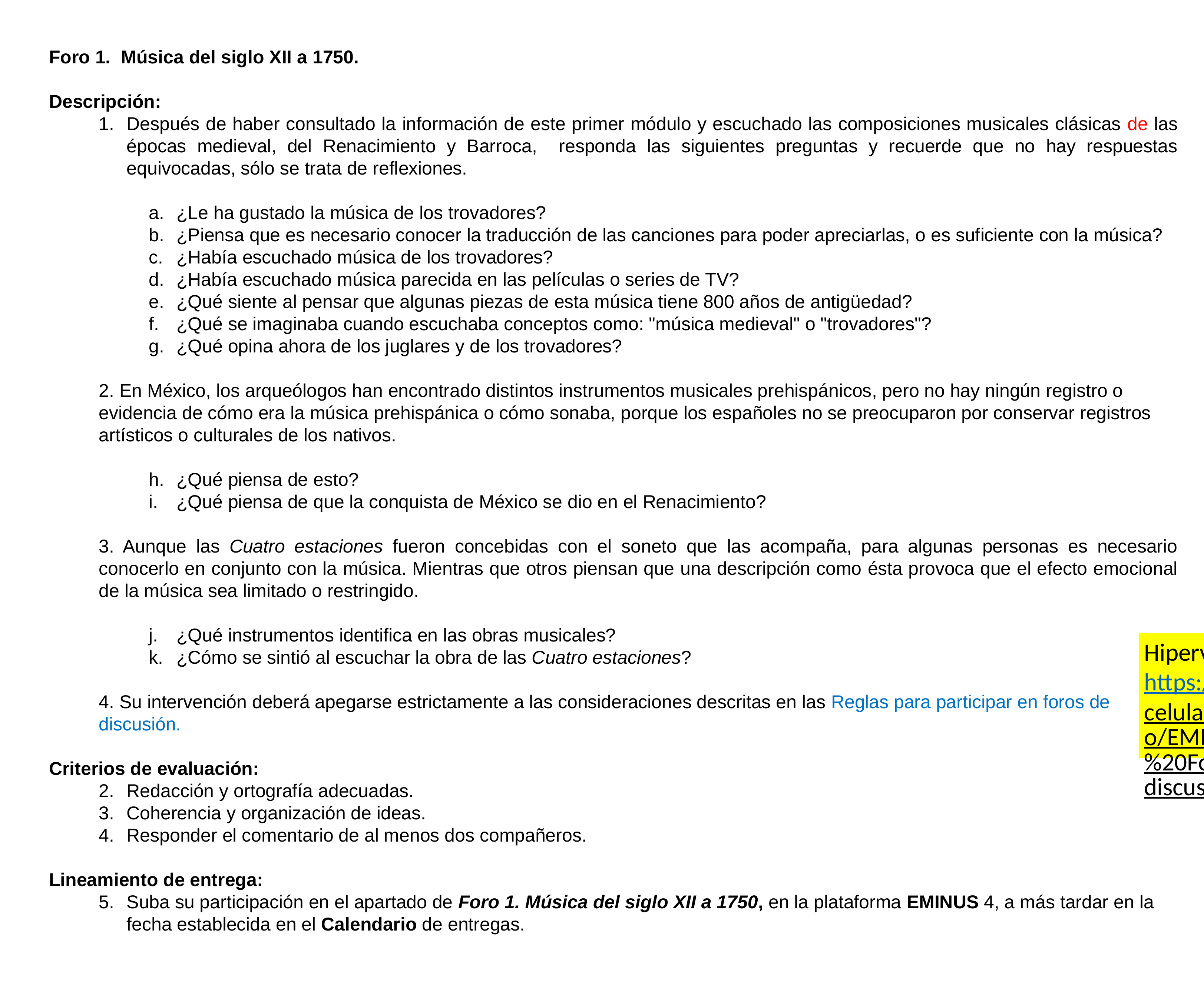

Foro 1.  Música del siglo XII a 1750.

Descripción:
Después de haber consultado la información de este primer módulo y escuchado las composiciones musicales clásicas de las épocas medieval, del Renacimiento y Barroca,  responda las siguientes preguntas y recuerde que no hay respuestas equivocadas, sólo se trata de reflexiones.

¿Le ha gustado la música de los trovadores?
¿Piensa que es necesario conocer la traducción de las canciones para poder apreciarlas, o es suficiente con la música?
¿Había escuchado música de los trovadores?
¿Había escuchado música parecida en las películas o series de TV?
¿Qué siente al pensar que algunas piezas de esta música tiene 800 años de antigüedad?
¿Qué se imaginaba cuando escuchaba conceptos como: "música medieval" o "trovadores"?
¿Qué opina ahora de los juglares y de los trovadores?

2. En México, los arqueólogos han encontrado distintos instrumentos musicales prehispánicos, pero no hay ningún registro o evidencia de cómo era la música prehispánica o cómo sonaba, porque los españoles no se preocuparon por conservar registros artísticos o culturales de los nativos.

¿Qué piensa de esto?
¿Qué piensa de que la conquista de México se dio en el Renacimiento?

3. Aunque las Cuatro estaciones fueron concebidas con el soneto que las acompaña, para algunas personas es necesario conocerlo en conjunto con la música. Mientras que otros piensan que una descripción como ésta provoca que el efecto emocional de la música sea limitado o restringido.

¿Qué instrumentos identifica en las obras musicales?
¿Cómo se sintió al escuchar la obra de las Cuatro estaciones?

4. Su intervención deberá apegarse estrictamente a las consideraciones descritas en las Reglas para participar en foros de discusión.

Criterios de evaluación:
Redacción y ortografía adecuadas.
Coherencia y organización de ideas.
Responder el comentario de al menos dos compañeros.

Lineamiento de entrega:
Suba su participación en el apartado de Foro 1. Música del siglo XII a 1750, en la plataforma EMINUS 4, a más tardar en la fecha establecida en el Calendario de entregas.

Hipervínculo a https://celuladgdaie.github.io/EMDR/pdfs/Reglas%20Foros%20de%20discusion.pdf